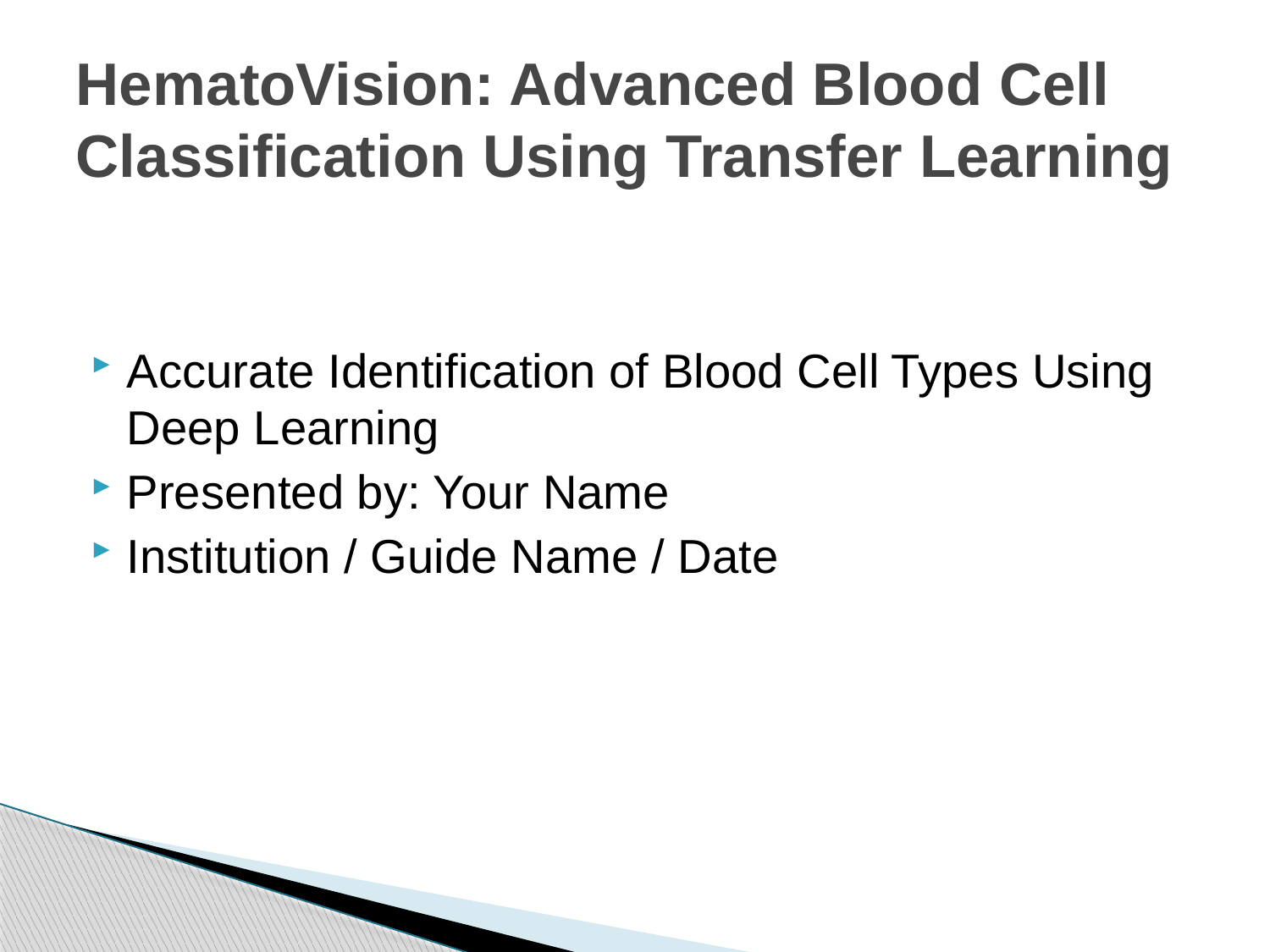

# HematoVision: Advanced Blood Cell Classification Using Transfer Learning

Accurate Identification of Blood Cell Types Using Deep Learning
Presented by: Your Name
Institution / Guide Name / Date